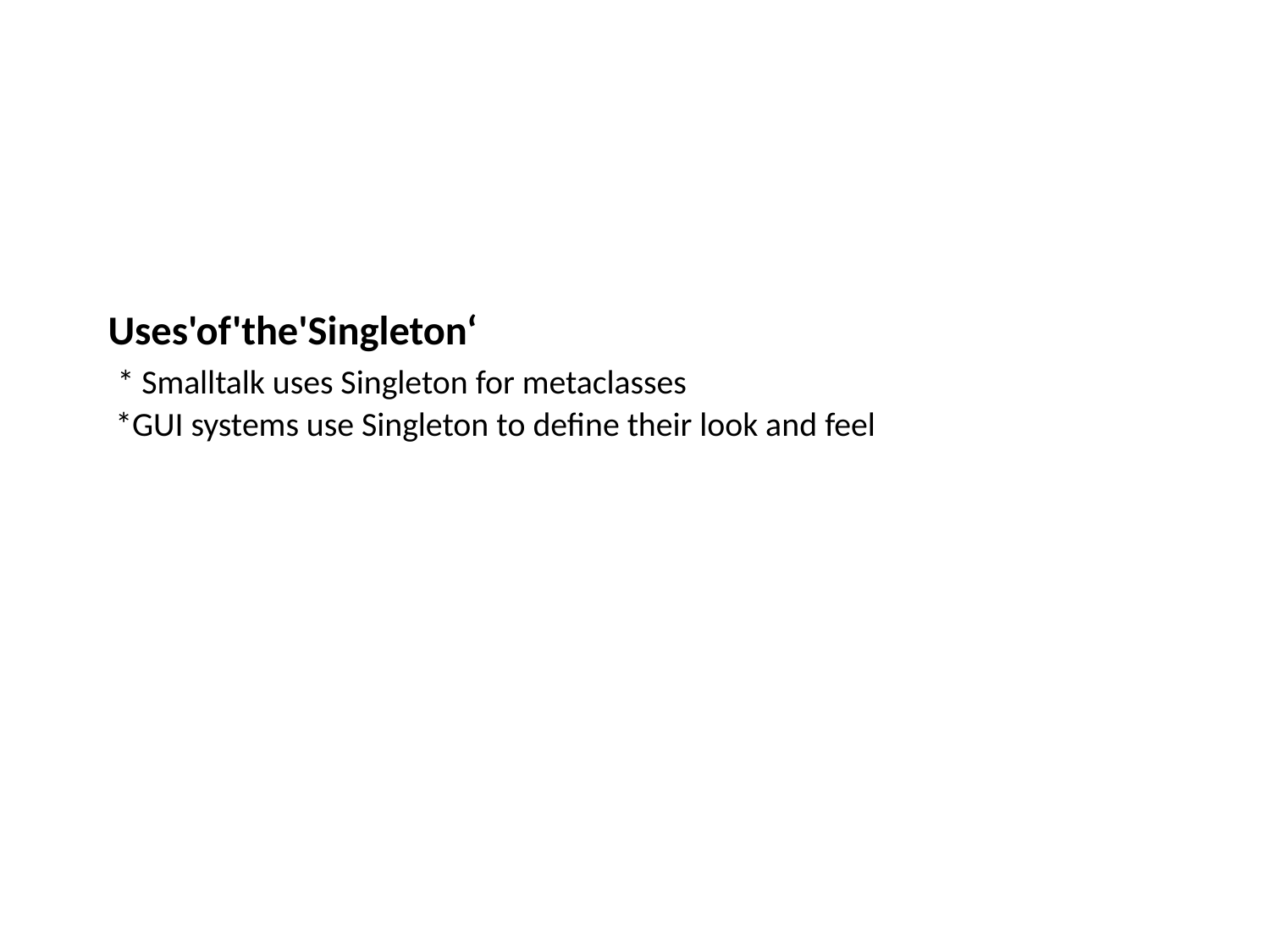

# Uses'of'the'Singleton‘ * Smalltalk uses Singleton for metaclasses *GUI systems use Singleton to define their look and feel